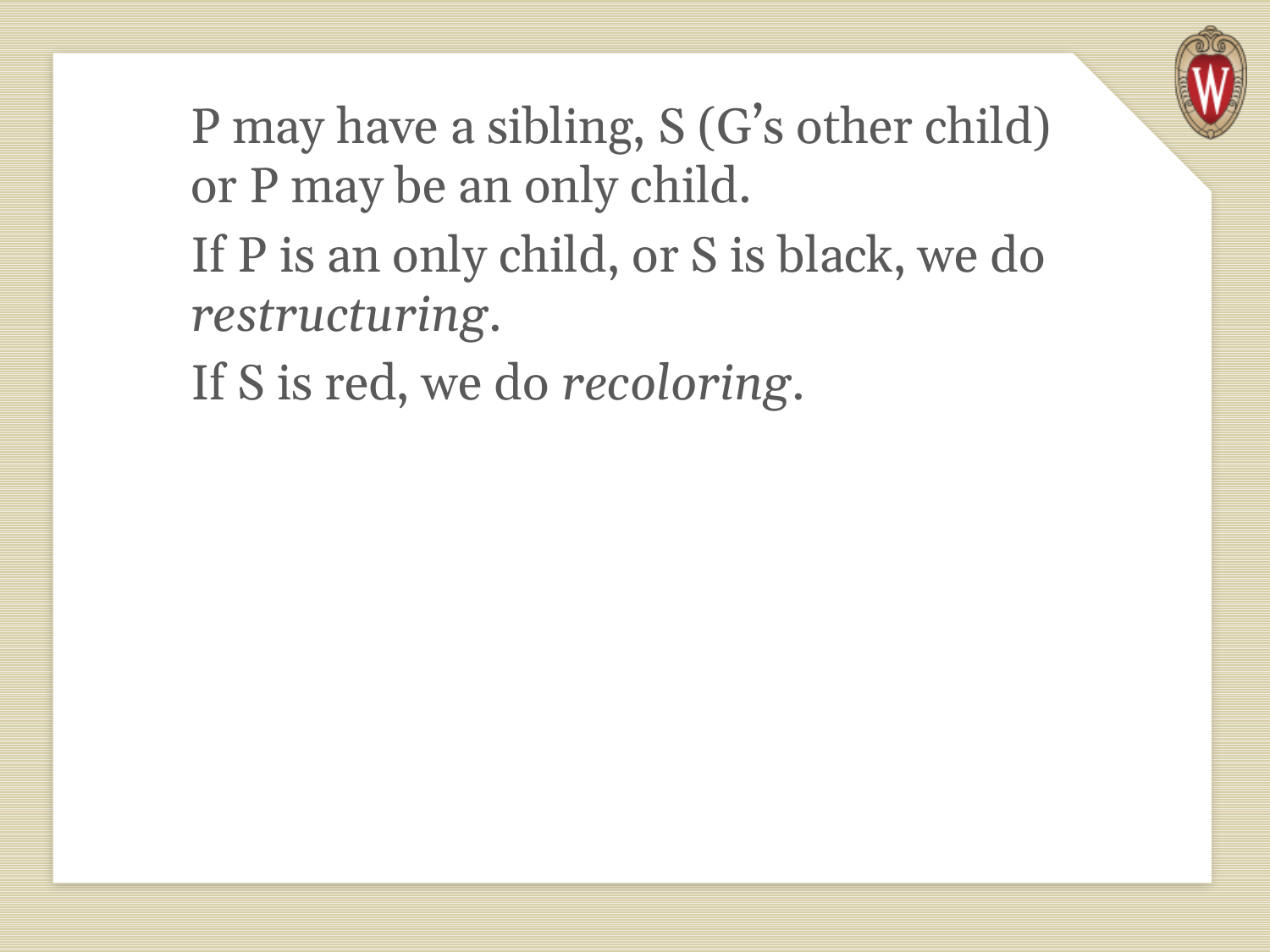

P may have a sibling, S (G’s other child) or P may be an only child.
If P is an only child, or S is black, we do restructuring.
If S is red, we do recoloring.